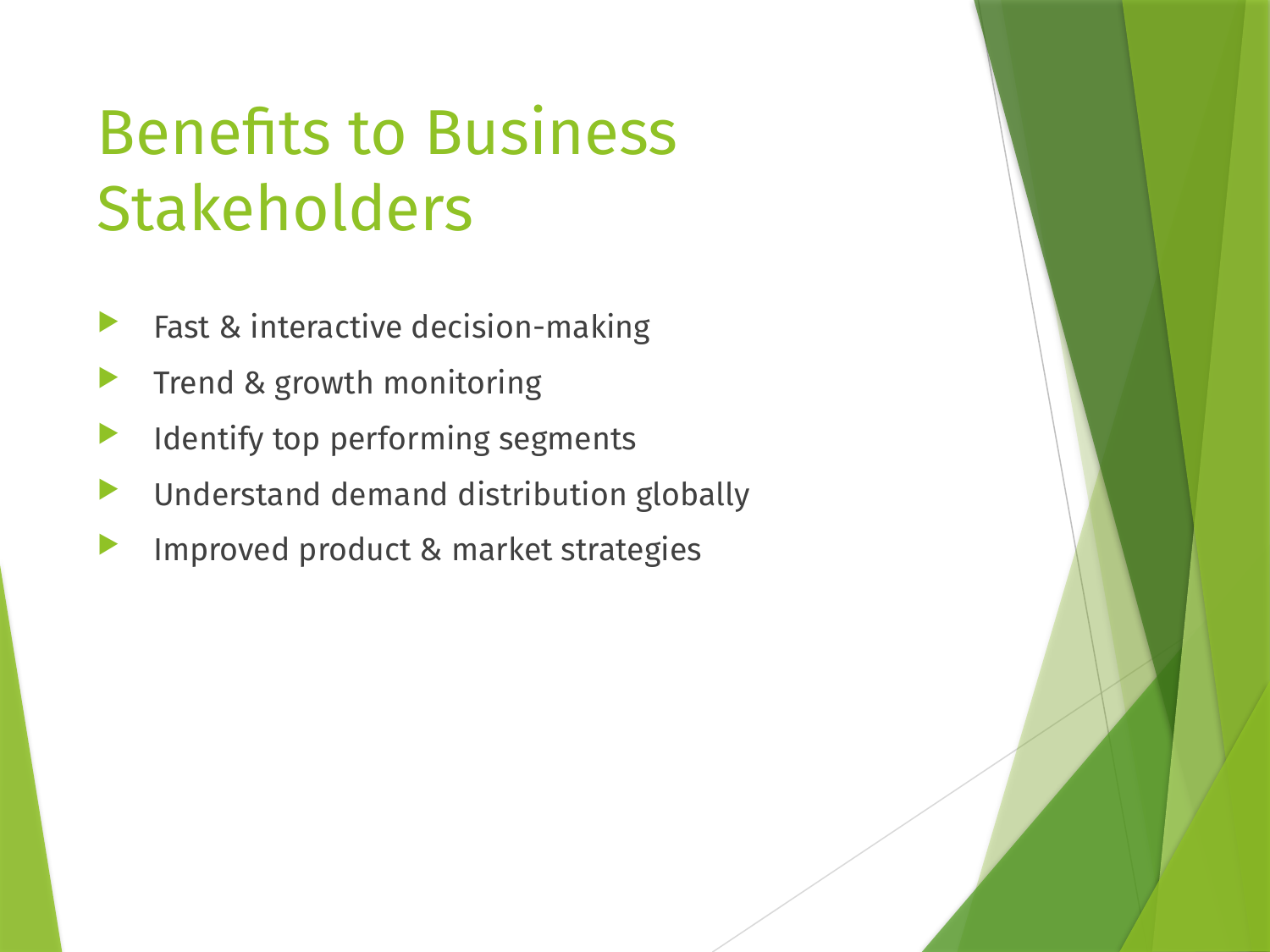

# Benefits to Business Stakeholders
 Fast & interactive decision-making
 Trend & growth monitoring
 Identify top performing segments
 Understand demand distribution globally
 Improved product & market strategies